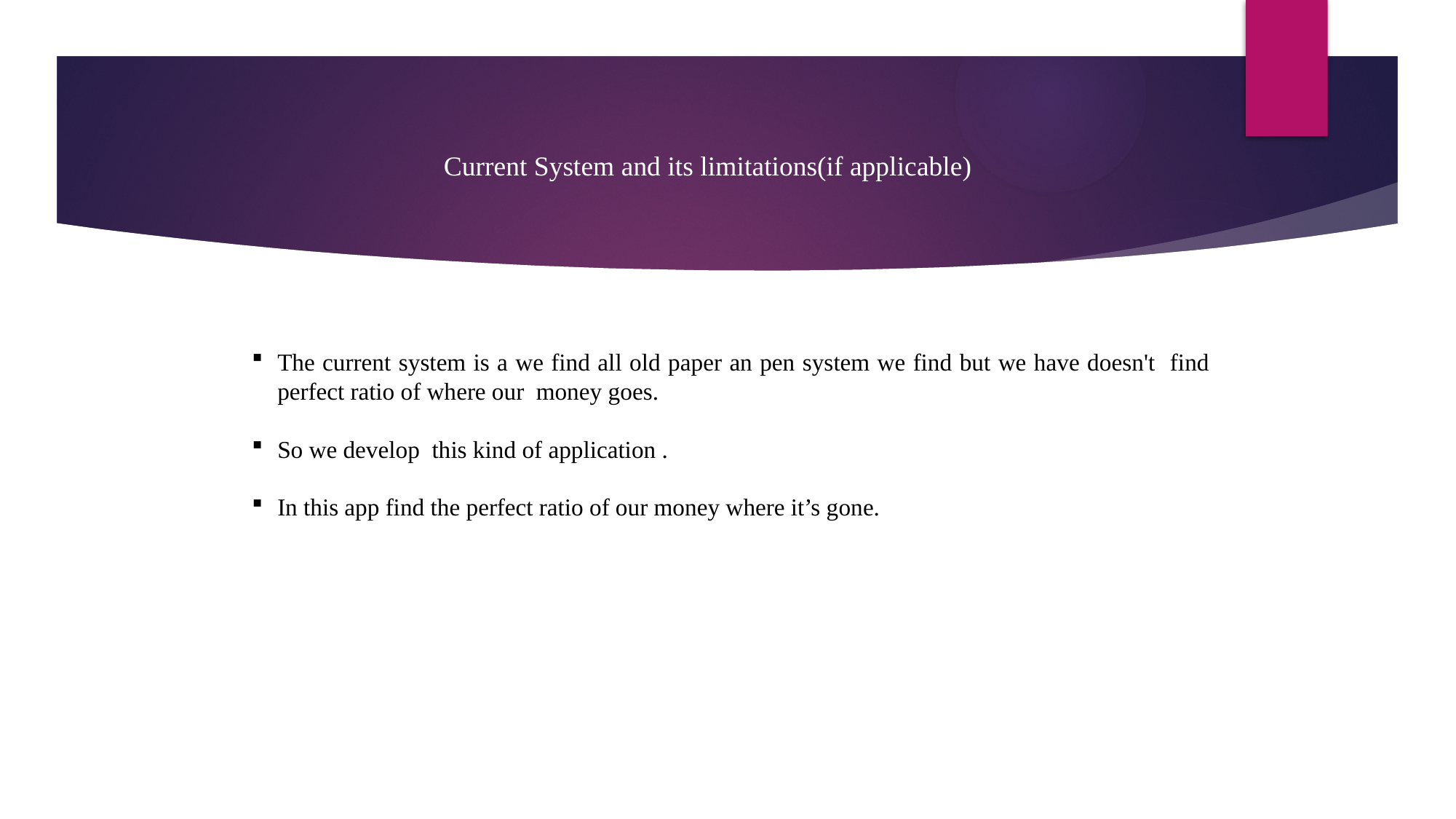

Current System and its limitations(if applicable)
The current system is a we find all old paper an pen system we find but we have doesn't  find perfect ratio of where our  money goes.

So we develop  this kind of application .

In this app find the perfect ratio of our money where it’s gone.